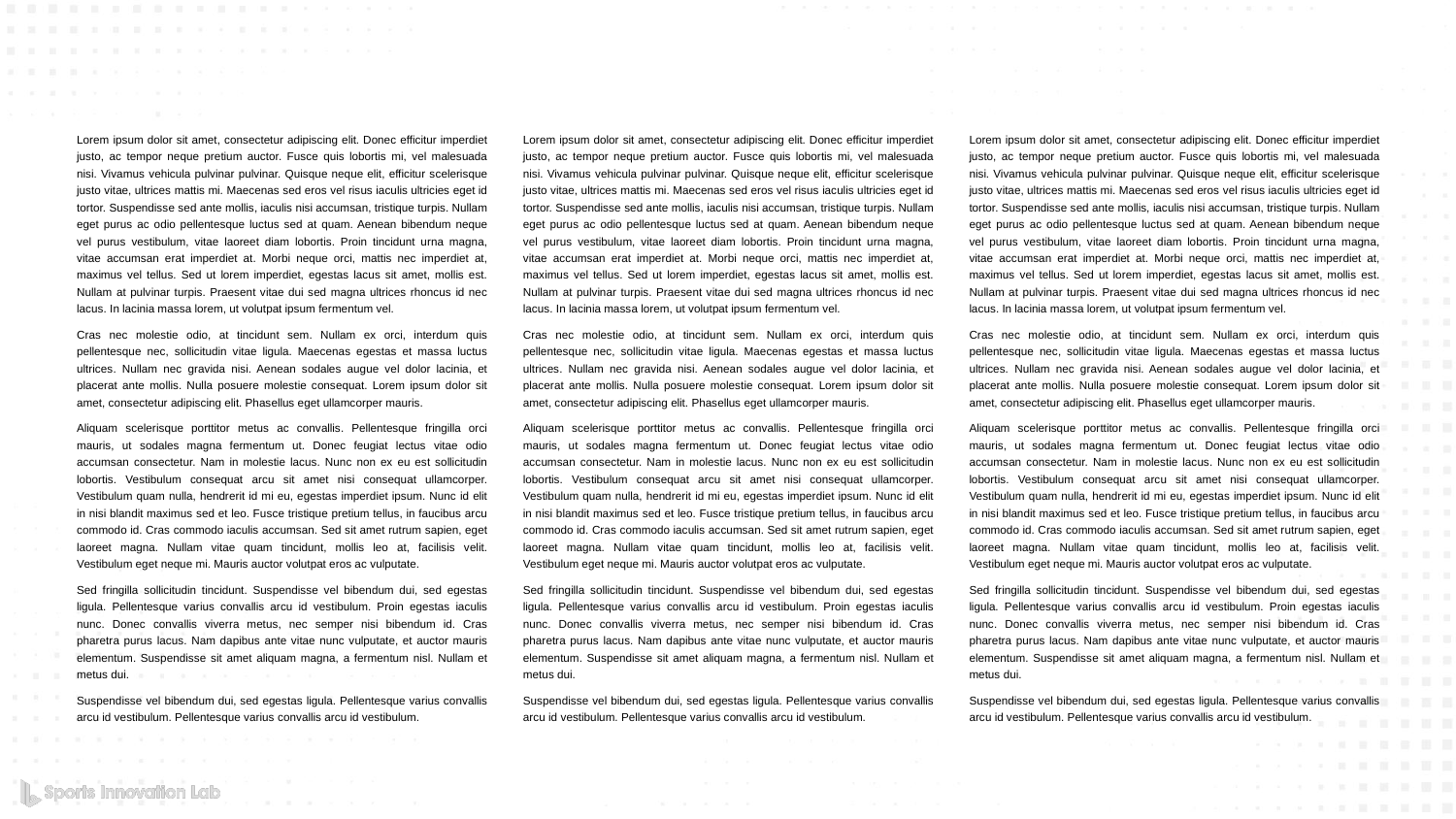

#
Lorem ipsum dolor sit amet, consectetur adipiscing elit. Donec efficitur imperdiet justo, ac tempor neque pretium auctor. Fusce quis lobortis mi, vel malesuada nisi. Vivamus vehicula pulvinar pulvinar. Quisque neque elit, efficitur scelerisque justo vitae, ultrices mattis mi. Maecenas sed eros vel risus iaculis ultricies eget id tortor. Suspendisse sed ante mollis, iaculis nisi accumsan, tristique turpis. Nullam eget purus ac odio pellentesque luctus sed at quam. Aenean bibendum neque vel purus vestibulum, vitae laoreet diam lobortis. Proin tincidunt urna magna, vitae accumsan erat imperdiet at. Morbi neque orci, mattis nec imperdiet at, maximus vel tellus. Sed ut lorem imperdiet, egestas lacus sit amet, mollis est. Nullam at pulvinar turpis. Praesent vitae dui sed magna ultrices rhoncus id nec lacus. In lacinia massa lorem, ut volutpat ipsum fermentum vel.
Cras nec molestie odio, at tincidunt sem. Nullam ex orci, interdum quis pellentesque nec, sollicitudin vitae ligula. Maecenas egestas et massa luctus ultrices. Nullam nec gravida nisi. Aenean sodales augue vel dolor lacinia, et placerat ante mollis. Nulla posuere molestie consequat. Lorem ipsum dolor sit amet, consectetur adipiscing elit. Phasellus eget ullamcorper mauris.
Aliquam scelerisque porttitor metus ac convallis. Pellentesque fringilla orci mauris, ut sodales magna fermentum ut. Donec feugiat lectus vitae odio accumsan consectetur. Nam in molestie lacus. Nunc non ex eu est sollicitudin lobortis. Vestibulum consequat arcu sit amet nisi consequat ullamcorper. Vestibulum quam nulla, hendrerit id mi eu, egestas imperdiet ipsum. Nunc id elit in nisi blandit maximus sed et leo. Fusce tristique pretium tellus, in faucibus arcu commodo id. Cras commodo iaculis accumsan. Sed sit amet rutrum sapien, eget laoreet magna. Nullam vitae quam tincidunt, mollis leo at, facilisis velit. Vestibulum eget neque mi. Mauris auctor volutpat eros ac vulputate.
Sed fringilla sollicitudin tincidunt. Suspendisse vel bibendum dui, sed egestas ligula. Pellentesque varius convallis arcu id vestibulum. Proin egestas iaculis nunc. Donec convallis viverra metus, nec semper nisi bibendum id. Cras pharetra purus lacus. Nam dapibus ante vitae nunc vulputate, et auctor mauris elementum. Suspendisse sit amet aliquam magna, a fermentum nisl. Nullam et metus dui.
Suspendisse vel bibendum dui, sed egestas ligula. Pellentesque varius convallis arcu id vestibulum. Pellentesque varius convallis arcu id vestibulum.
Lorem ipsum dolor sit amet, consectetur adipiscing elit. Donec efficitur imperdiet justo, ac tempor neque pretium auctor. Fusce quis lobortis mi, vel malesuada nisi. Vivamus vehicula pulvinar pulvinar. Quisque neque elit, efficitur scelerisque justo vitae, ultrices mattis mi. Maecenas sed eros vel risus iaculis ultricies eget id tortor. Suspendisse sed ante mollis, iaculis nisi accumsan, tristique turpis. Nullam eget purus ac odio pellentesque luctus sed at quam. Aenean bibendum neque vel purus vestibulum, vitae laoreet diam lobortis. Proin tincidunt urna magna, vitae accumsan erat imperdiet at. Morbi neque orci, mattis nec imperdiet at, maximus vel tellus. Sed ut lorem imperdiet, egestas lacus sit amet, mollis est. Nullam at pulvinar turpis. Praesent vitae dui sed magna ultrices rhoncus id nec lacus. In lacinia massa lorem, ut volutpat ipsum fermentum vel.
Cras nec molestie odio, at tincidunt sem. Nullam ex orci, interdum quis pellentesque nec, sollicitudin vitae ligula. Maecenas egestas et massa luctus ultrices. Nullam nec gravida nisi. Aenean sodales augue vel dolor lacinia, et placerat ante mollis. Nulla posuere molestie consequat. Lorem ipsum dolor sit amet, consectetur adipiscing elit. Phasellus eget ullamcorper mauris.
Aliquam scelerisque porttitor metus ac convallis. Pellentesque fringilla orci mauris, ut sodales magna fermentum ut. Donec feugiat lectus vitae odio accumsan consectetur. Nam in molestie lacus. Nunc non ex eu est sollicitudin lobortis. Vestibulum consequat arcu sit amet nisi consequat ullamcorper. Vestibulum quam nulla, hendrerit id mi eu, egestas imperdiet ipsum. Nunc id elit in nisi blandit maximus sed et leo. Fusce tristique pretium tellus, in faucibus arcu commodo id. Cras commodo iaculis accumsan. Sed sit amet rutrum sapien, eget laoreet magna. Nullam vitae quam tincidunt, mollis leo at, facilisis velit. Vestibulum eget neque mi. Mauris auctor volutpat eros ac vulputate.
Sed fringilla sollicitudin tincidunt. Suspendisse vel bibendum dui, sed egestas ligula. Pellentesque varius convallis arcu id vestibulum. Proin egestas iaculis nunc. Donec convallis viverra metus, nec semper nisi bibendum id. Cras pharetra purus lacus. Nam dapibus ante vitae nunc vulputate, et auctor mauris elementum. Suspendisse sit amet aliquam magna, a fermentum nisl. Nullam et metus dui.
Suspendisse vel bibendum dui, sed egestas ligula. Pellentesque varius convallis arcu id vestibulum. Pellentesque varius convallis arcu id vestibulum.
Lorem ipsum dolor sit amet, consectetur adipiscing elit. Donec efficitur imperdiet justo, ac tempor neque pretium auctor. Fusce quis lobortis mi, vel malesuada nisi. Vivamus vehicula pulvinar pulvinar. Quisque neque elit, efficitur scelerisque justo vitae, ultrices mattis mi. Maecenas sed eros vel risus iaculis ultricies eget id tortor. Suspendisse sed ante mollis, iaculis nisi accumsan, tristique turpis. Nullam eget purus ac odio pellentesque luctus sed at quam. Aenean bibendum neque vel purus vestibulum, vitae laoreet diam lobortis. Proin tincidunt urna magna, vitae accumsan erat imperdiet at. Morbi neque orci, mattis nec imperdiet at, maximus vel tellus. Sed ut lorem imperdiet, egestas lacus sit amet, mollis est. Nullam at pulvinar turpis. Praesent vitae dui sed magna ultrices rhoncus id nec lacus. In lacinia massa lorem, ut volutpat ipsum fermentum vel.
Cras nec molestie odio, at tincidunt sem. Nullam ex orci, interdum quis pellentesque nec, sollicitudin vitae ligula. Maecenas egestas et massa luctus ultrices. Nullam nec gravida nisi. Aenean sodales augue vel dolor lacinia, et placerat ante mollis. Nulla posuere molestie consequat. Lorem ipsum dolor sit amet, consectetur adipiscing elit. Phasellus eget ullamcorper mauris.
Aliquam scelerisque porttitor metus ac convallis. Pellentesque fringilla orci mauris, ut sodales magna fermentum ut. Donec feugiat lectus vitae odio accumsan consectetur. Nam in molestie lacus. Nunc non ex eu est sollicitudin lobortis. Vestibulum consequat arcu sit amet nisi consequat ullamcorper. Vestibulum quam nulla, hendrerit id mi eu, egestas imperdiet ipsum. Nunc id elit in nisi blandit maximus sed et leo. Fusce tristique pretium tellus, in faucibus arcu commodo id. Cras commodo iaculis accumsan. Sed sit amet rutrum sapien, eget laoreet magna. Nullam vitae quam tincidunt, mollis leo at, facilisis velit. Vestibulum eget neque mi. Mauris auctor volutpat eros ac vulputate.
Sed fringilla sollicitudin tincidunt. Suspendisse vel bibendum dui, sed egestas ligula. Pellentesque varius convallis arcu id vestibulum. Proin egestas iaculis nunc. Donec convallis viverra metus, nec semper nisi bibendum id. Cras pharetra purus lacus. Nam dapibus ante vitae nunc vulputate, et auctor mauris elementum. Suspendisse sit amet aliquam magna, a fermentum nisl. Nullam et metus dui.
Suspendisse vel bibendum dui, sed egestas ligula. Pellentesque varius convallis arcu id vestibulum. Pellentesque varius convallis arcu id vestibulum.